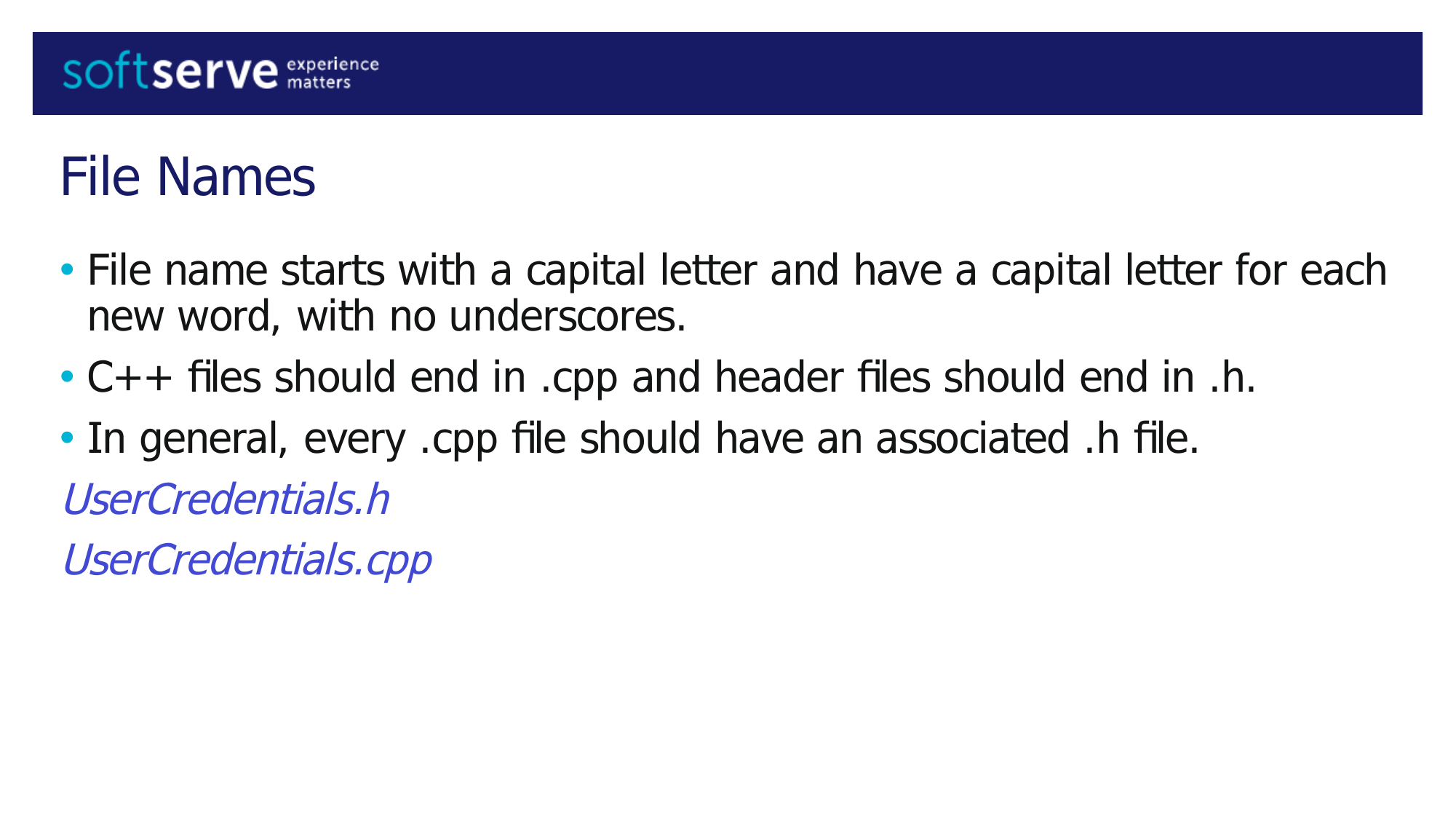

# File Names
File name starts with a capital letter and have a capital letter for each new word, with no underscores.
C++ files should end in .cpp and header files should end in .h.
In general, every .cpp file should have an associated .h file.
UserCredentials.h
UserCredentials.cpp